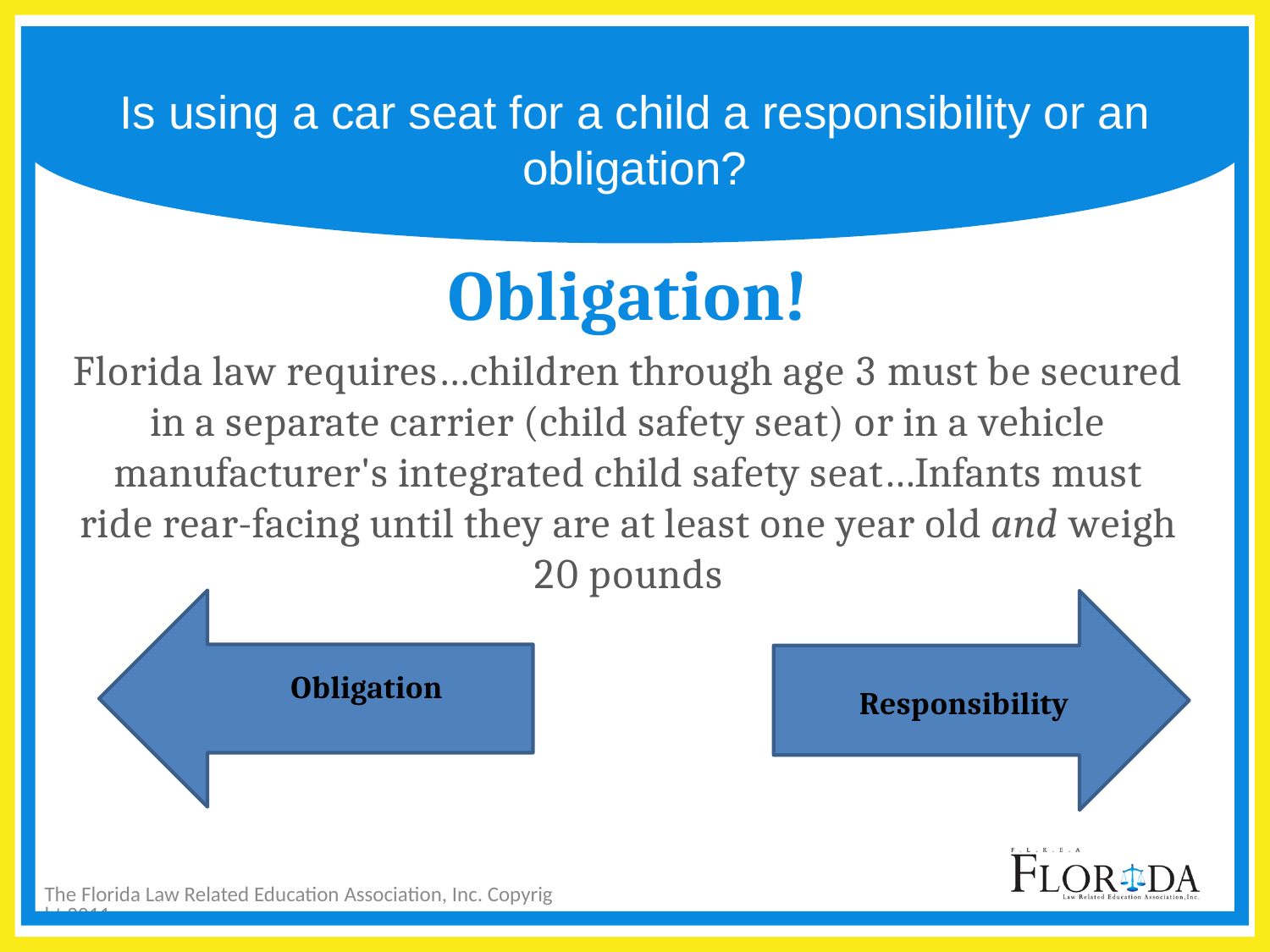

# Is using a car seat for a child a responsibility or an obligation?
Obligation!
Florida law requires…children through age 3 must be secured in a separate carrier (child safety seat) or in a vehicle manufacturer's integrated child safety seat…Infants must ride rear-facing until they are at least one year old and weigh 20 pounds

Obligation
Responsibility
The Florida Law Related Education Association, Inc. Copyright 2011